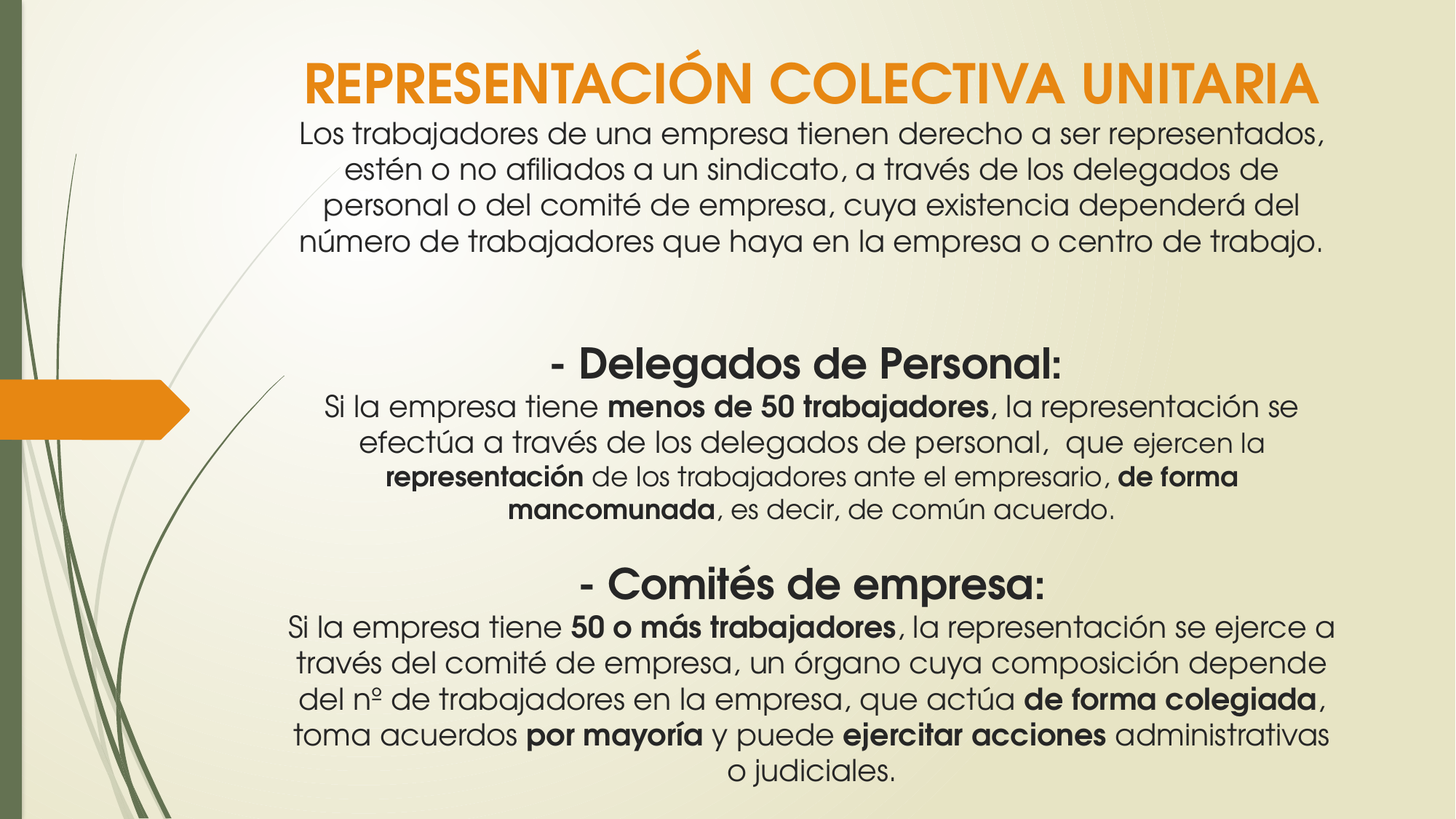

# REPRESENTACIÓN COLECTIVA UNITARIA Los trabajadores de una empresa tienen derecho a ser representados, estén o no afiliados a un sindicato, a través de los delegados de personal o del comité de empresa, cuya existencia dependerá del número de trabajadores que haya en la empresa o centro de trabajo. - Delegados de Personal: Si la empresa tiene menos de 50 trabajadores, la representación se efectúa a través de los delegados de personal,  que ejercen la representación de los trabajadores ante el empresario, de forma mancomunada, es decir, de común acuerdo. - Comités de empresa: Si la empresa tiene 50 o más trabajadores, la representación se ejerce a través del comité de empresa, un órgano cuya composición depende del nº de trabajadores en la empresa, que actúa de forma colegiada, toma acuerdos por mayoría y puede ejercitar acciones administrativas o judiciales.